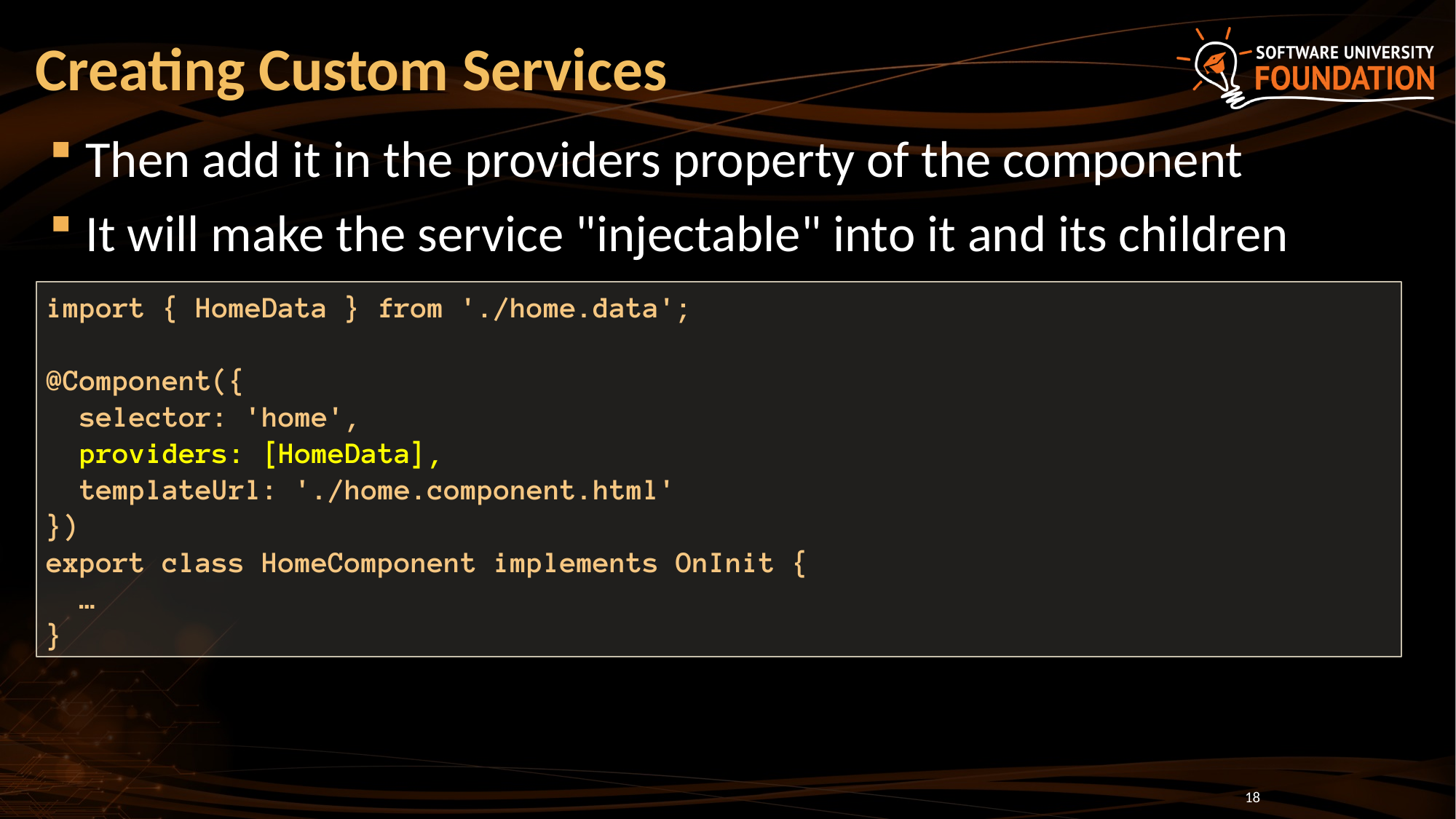

# Creating Custom Services
Then add it in the providers property of the component
It will make the service "injectable" into it and its children

import { HomeData } from './home.data';

@Component({
  selector: 'home',
  providers: [HomeData],
  templateUrl: './home.component.html'
})
export class HomeComponent implements OnInit {
  …
}
18